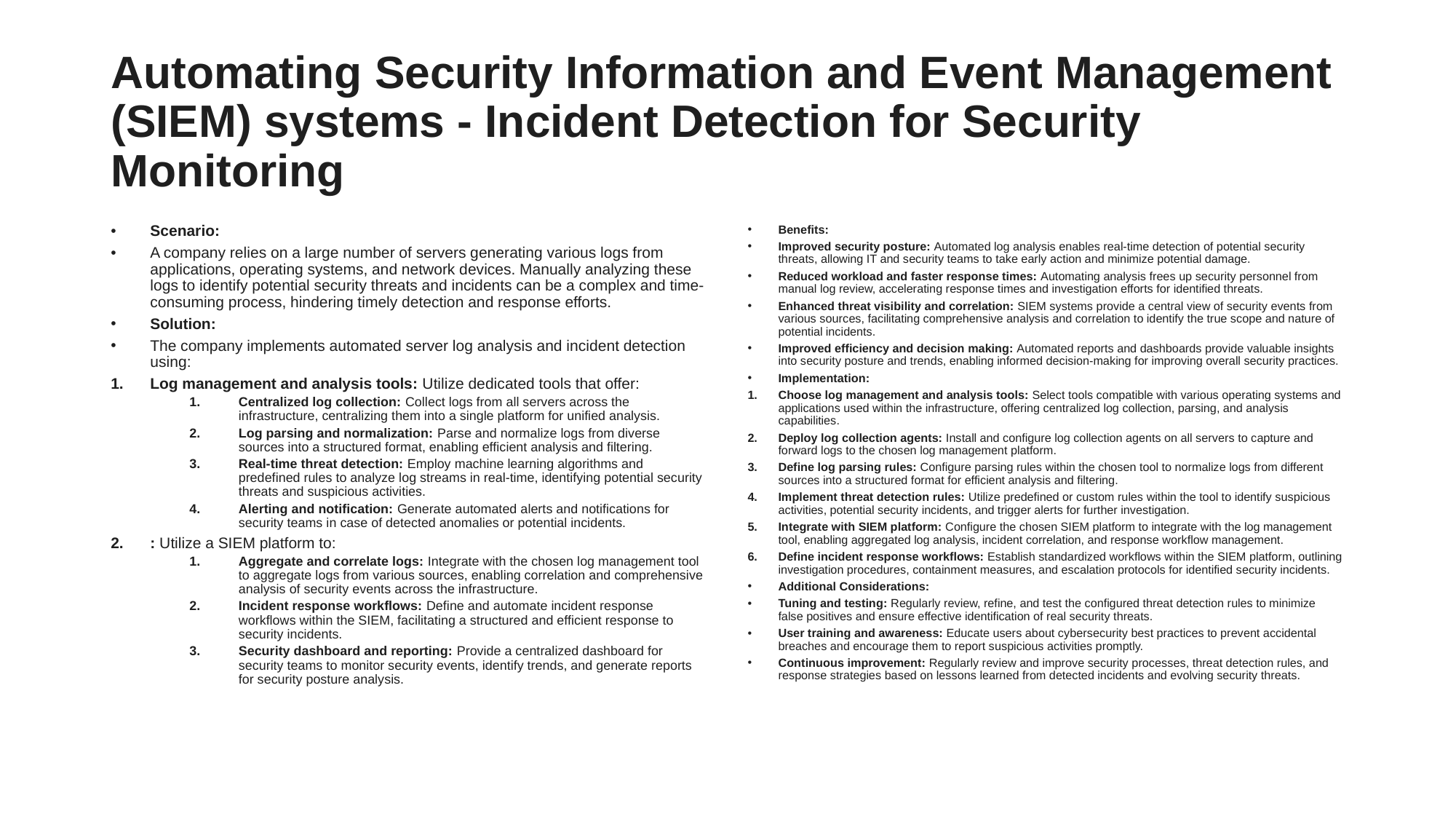

# Automating Security Information and Event Management (SIEM) systems - Incident Detection for Security Monitoring
Scenario:
A company relies on a large number of servers generating various logs from applications, operating systems, and network devices. Manually analyzing these logs to identify potential security threats and incidents can be a complex and time-consuming process, hindering timely detection and response efforts.
Solution:
The company implements automated server log analysis and incident detection using:
Log management and analysis tools: Utilize dedicated tools that offer:
Centralized log collection: Collect logs from all servers across the infrastructure, centralizing them into a single platform for unified analysis.
Log parsing and normalization: Parse and normalize logs from diverse sources into a structured format, enabling efficient analysis and filtering.
Real-time threat detection: Employ machine learning algorithms and predefined rules to analyze log streams in real-time, identifying potential security threats and suspicious activities.
Alerting and notification: Generate automated alerts and notifications for security teams in case of detected anomalies or potential incidents.
: Utilize a SIEM platform to:
Aggregate and correlate logs: Integrate with the chosen log management tool to aggregate logs from various sources, enabling correlation and comprehensive analysis of security events across the infrastructure.
Incident response workflows: Define and automate incident response workflows within the SIEM, facilitating a structured and efficient response to security incidents.
Security dashboard and reporting: Provide a centralized dashboard for security teams to monitor security events, identify trends, and generate reports for security posture analysis.

Benefits:
Improved security posture: Automated log analysis enables real-time detection of potential security threats, allowing IT and security teams to take early action and minimize potential damage.
Reduced workload and faster response times: Automating analysis frees up security personnel from manual log review, accelerating response times and investigation efforts for identified threats.
Enhanced threat visibility and correlation: SIEM systems provide a central view of security events from various sources, facilitating comprehensive analysis and correlation to identify the true scope and nature of potential incidents.
Improved efficiency and decision making: Automated reports and dashboards provide valuable insights into security posture and trends, enabling informed decision-making for improving overall security practices.
Implementation:
Choose log management and analysis tools: Select tools compatible with various operating systems and applications used within the infrastructure, offering centralized log collection, parsing, and analysis capabilities.
Deploy log collection agents: Install and configure log collection agents on all servers to capture and forward logs to the chosen log management platform.
Define log parsing rules: Configure parsing rules within the chosen tool to normalize logs from different sources into a structured format for efficient analysis and filtering.
Implement threat detection rules: Utilize predefined or custom rules within the tool to identify suspicious activities, potential security incidents, and trigger alerts for further investigation.
Integrate with SIEM platform: Configure the chosen SIEM platform to integrate with the log management tool, enabling aggregated log analysis, incident correlation, and response workflow management.
Define incident response workflows: Establish standardized workflows within the SIEM platform, outlining investigation procedures, containment measures, and escalation protocols for identified security incidents.
Additional Considerations:
Tuning and testing: Regularly review, refine, and test the configured threat detection rules to minimize false positives and ensure effective identification of real security threats.
User training and awareness: Educate users about cybersecurity best practices to prevent accidental breaches and encourage them to report suspicious activities promptly.
Continuous improvement: Regularly review and improve security processes, threat detection rules, and response strategies based on lessons learned from detected incidents and evolving security threats.